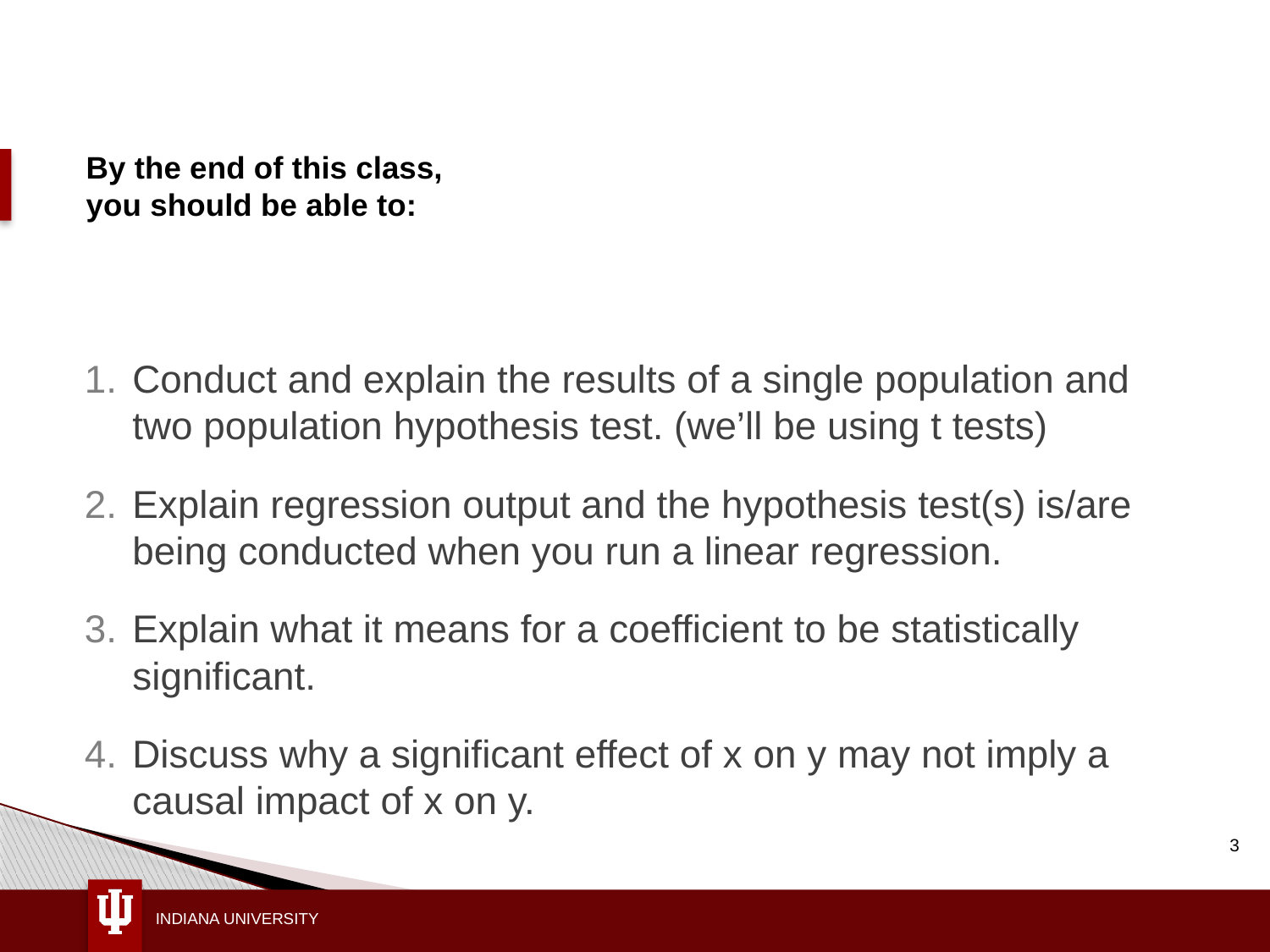

# By the end of this class, you should be able to:

Conduct and explain the results of a single population and two population hypothesis test. (we’ll be using t tests)
Explain regression output and the hypothesis test(s) is/are being conducted when you run a linear regression.
Explain what it means for a coefficient to be statistically significant.
Discuss why a significant effect of x on y may not imply a causal impact of x on y.
3